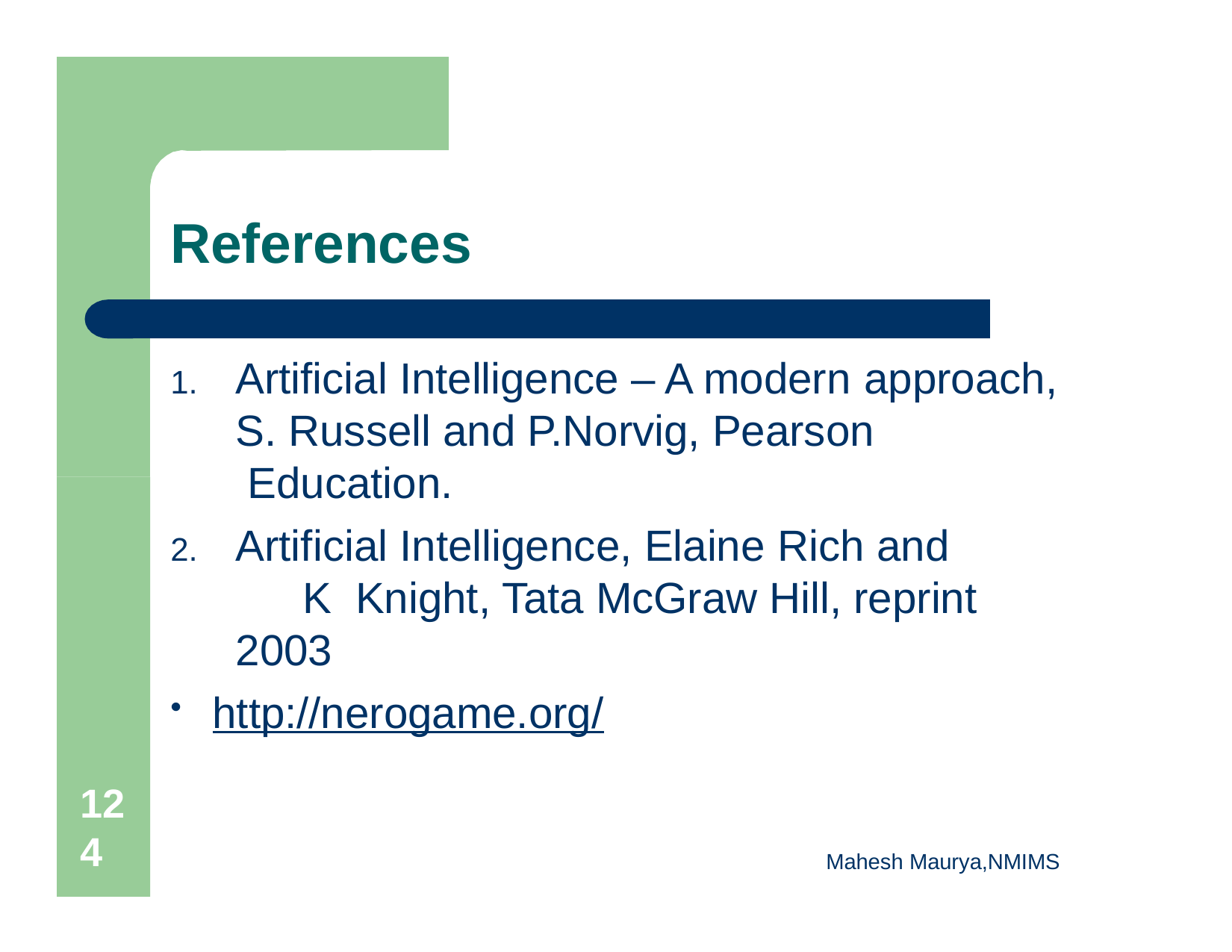

# References
Artificial Intelligence – A modern approach,
S. Russell and P.Norvig, Pearson  Education.
Artificial Intelligence, Elaine Rich and	K  Knight, Tata McGraw Hill, reprint 2003
http://nerogame.org/

12
4
Mahesh Maurya,NMIMS